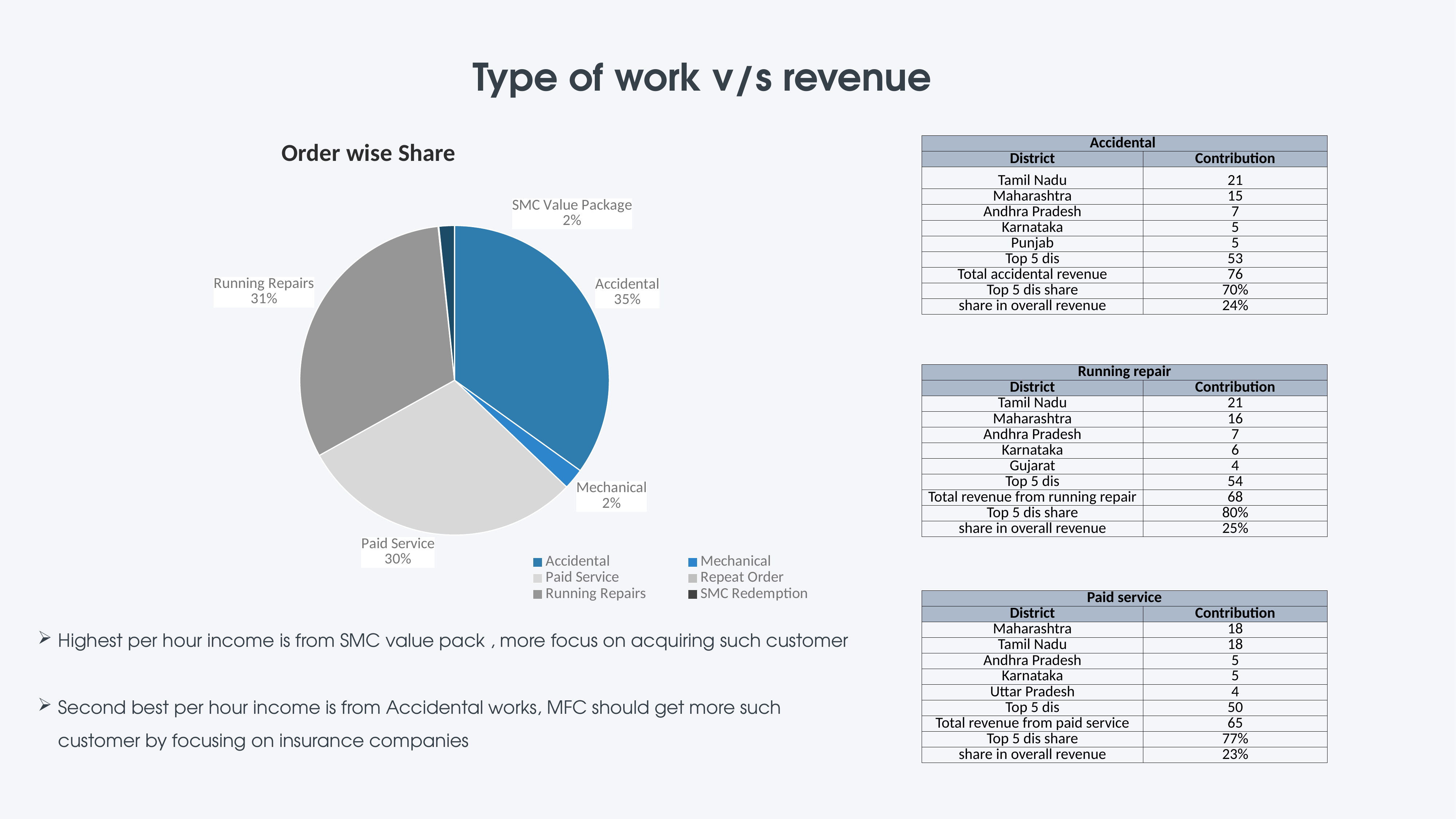

Type of work v/s revenue

### Chart: Order wise Share

| Category | Share |
|---|---|
| Accidental | 0.34915228492724776 |
| Mechanical | 0.02193245096993579 |
| Paid Service | 0.2981777770868055 |
| Repeat Order | 1.851789569492645e-06 |
| Running Repairs | 0.3136884605813892 |
| SMC Redemption | 0.0007737739786671489 |
| SMC Value Package | 0.016212728188906875 |
| Accidental |  |
| --- | --- |
| District | Contribution |
| Tamil Nadu | 21 |
| Maharashtra | 15 |
| Andhra Pradesh | 7 |
| Karnataka | 5 |
| Punjab | 5 |
| Top 5 dis | 53 |
| Total accidental revenue | 76 |
| Top 5 dis share | 70% |
| share in overall revenue | 24% |
| Running repair |  |
| --- | --- |
| District | Contribution |
| Tamil Nadu | 21 |
| Maharashtra | 16 |
| Andhra Pradesh | 7 |
| Karnataka | 6 |
| Gujarat | 4 |
| Top 5 dis | 54 |
| Total revenue from running repair | 68 |
| Top 5 dis share | 80% |
| share in overall revenue | 25% |
| Paid service |  |
| --- | --- |
| District | Contribution |
| Maharashtra | 18 |
| Tamil Nadu | 18 |
| Andhra Pradesh | 5 |
| Karnataka | 5 |
| Uttar Pradesh | 4 |
| Top 5 dis | 50 |
| Total revenue from paid service | 65 |
| Top 5 dis share | 77% |
| share in overall revenue | 23% |
Highest per hour income is from SMC value pack , more focus on acquiring such customer

Second best per hour income is from Accidental works, MFC should get more such customer by focusing on insurance companies